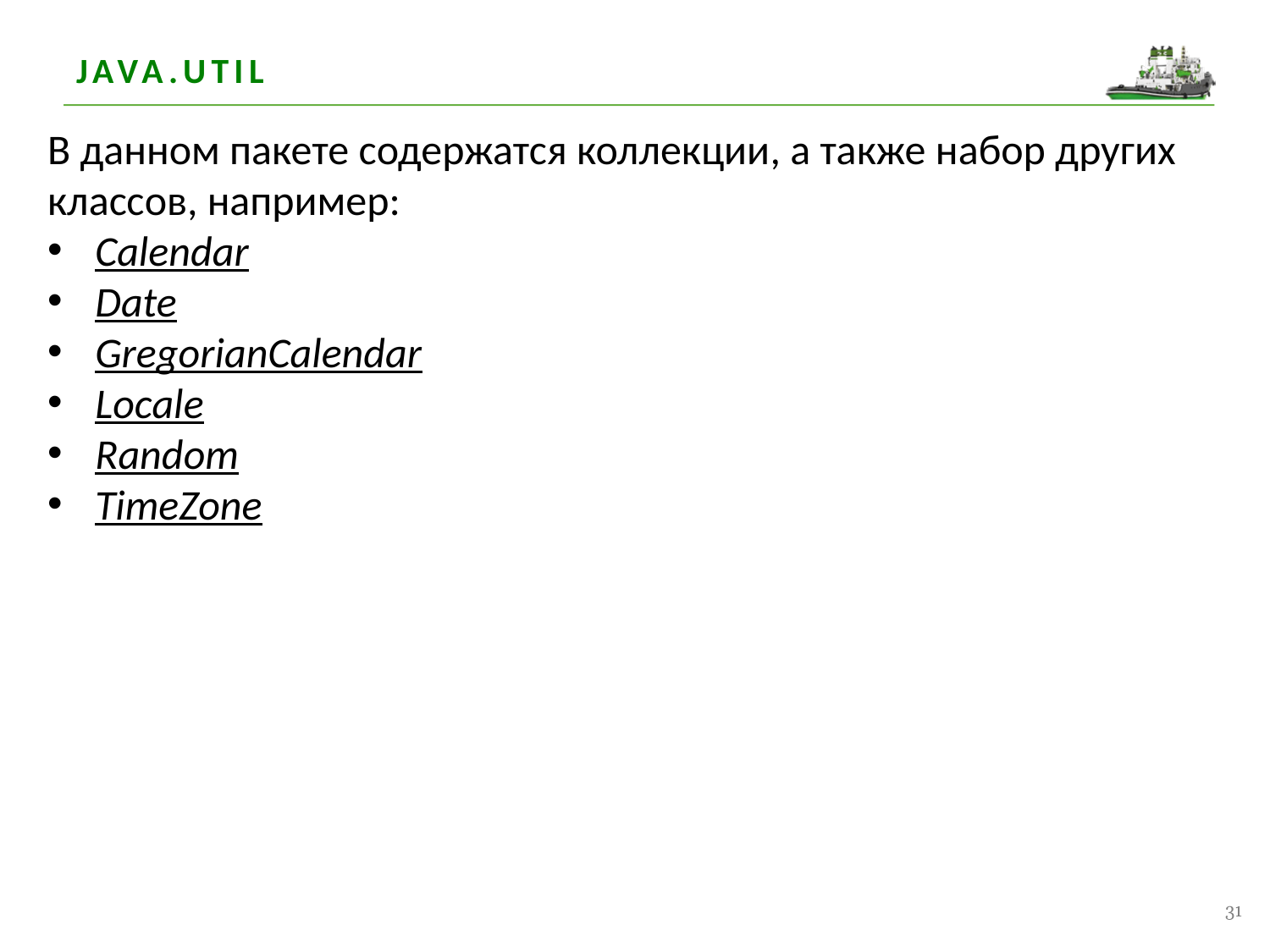

# Java.util
В данном пакете содержатся коллекции, а также набор других классов, например:
Calendar
Date
GregorianCalendar
Locale
Random
TimeZone
31